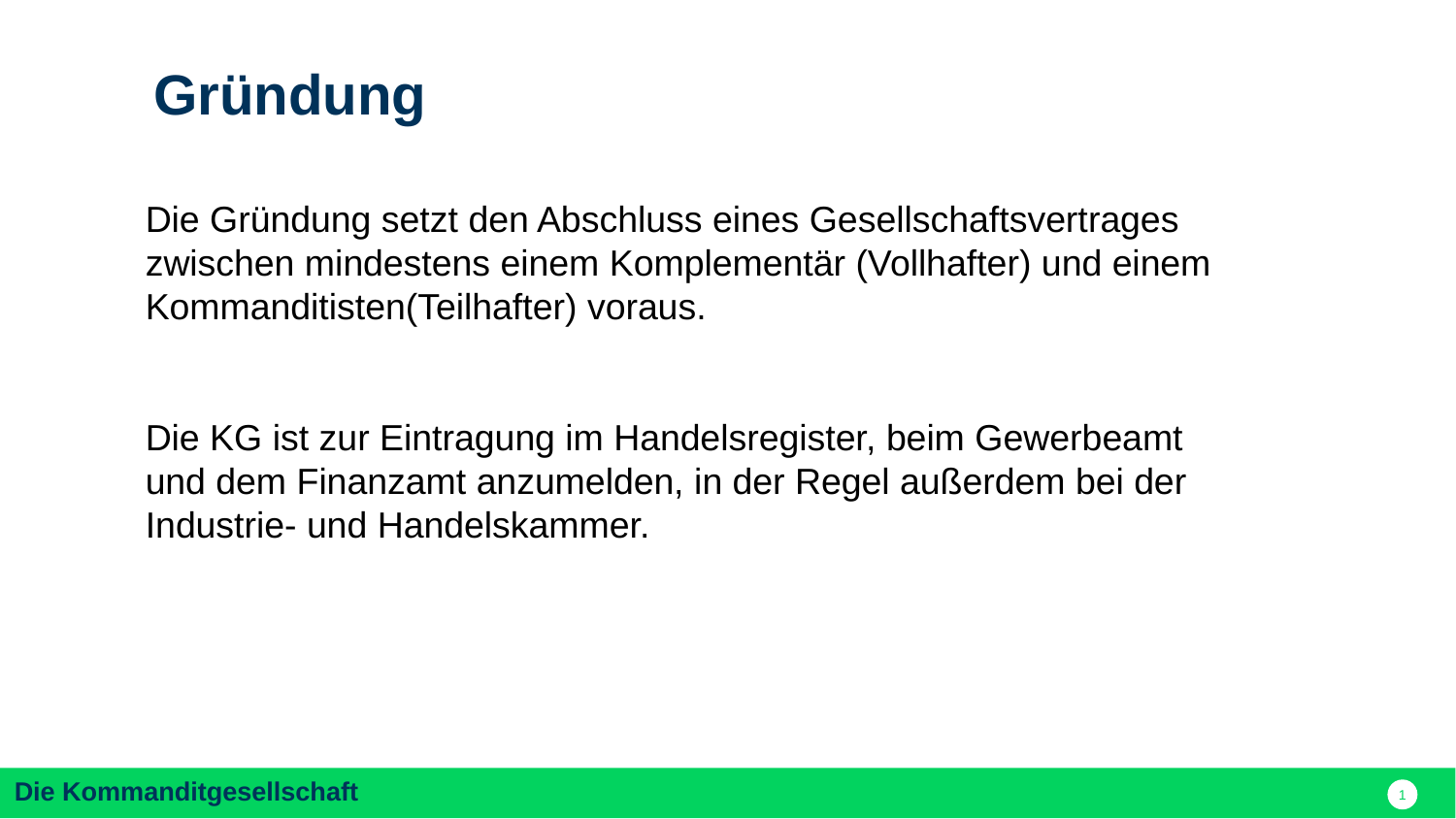

Gründung
Die Gründung setzt den Abschluss eines Gesellschaftsvertrages zwischen mindestens einem Komplementär (Vollhafter) und einem Kommanditisten(Teilhafter) voraus.

Die KG ist zur Eintragung im Handelsregister, beim Gewerbeamt und dem Finanzamt anzumelden, in der Regel außerdem bei der Industrie- und Handelskammer.